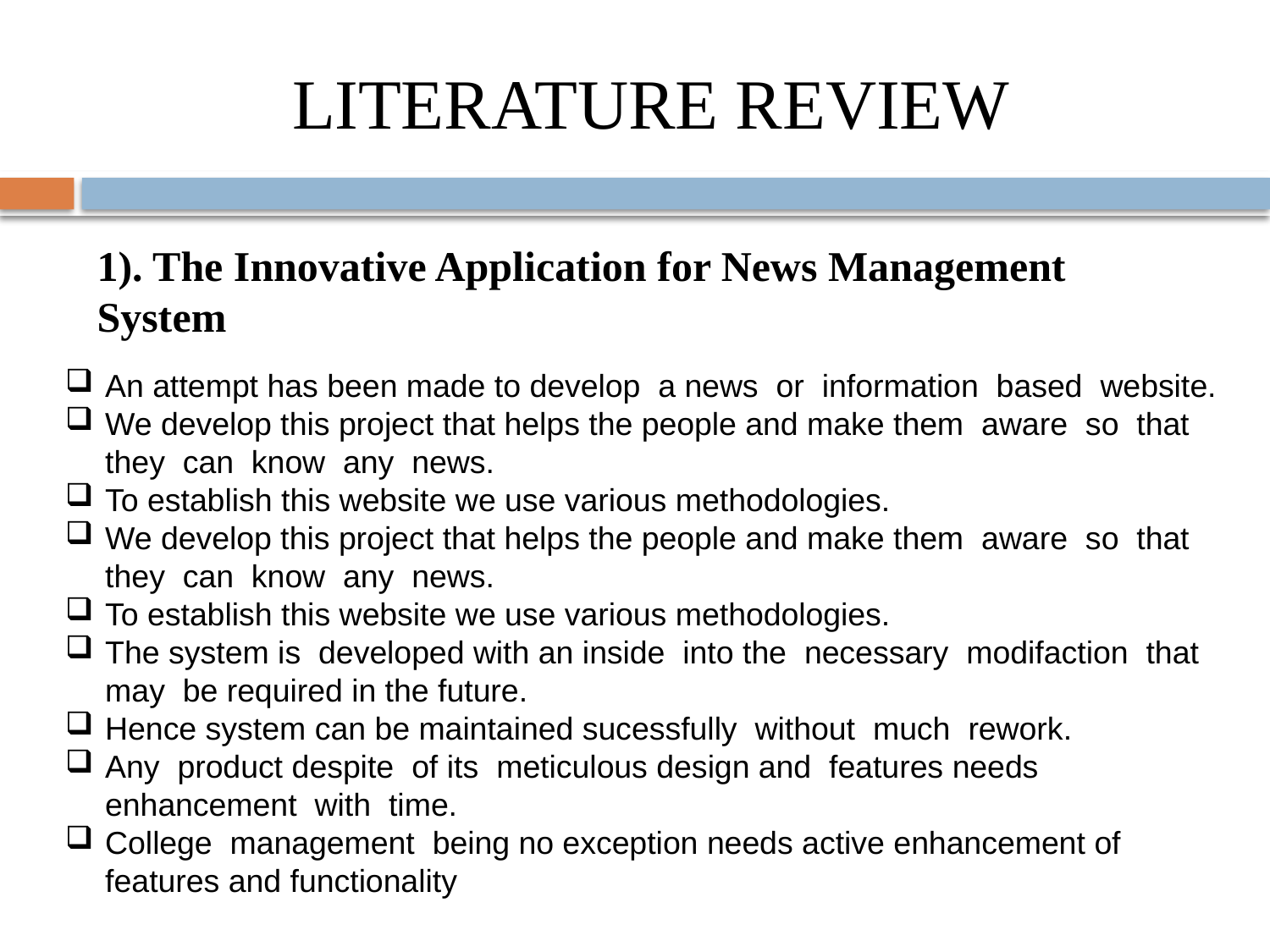

# LITERATURE REVIEW
1). The Innovative Application for News Management System
An attempt has been made to develop  a news  or  information  based  website.
We develop this project that helps the people and make them  aware  so  that  they  can  know  any  news.
To establish this website we use various methodologies.
We develop this project that helps the people and make them  aware  so  that  they  can  know  any  news.
To establish this website we use various methodologies.
The system is  developed with an inside  into the  necessary  modifaction  that  may  be required in the future.
Hence system can be maintained sucessfully  without  much  rework.
Any  product despite  of its  meticulous design and  features needs enhancement  with  time.
College  management  being no exception needs active enhancement of features and functionality